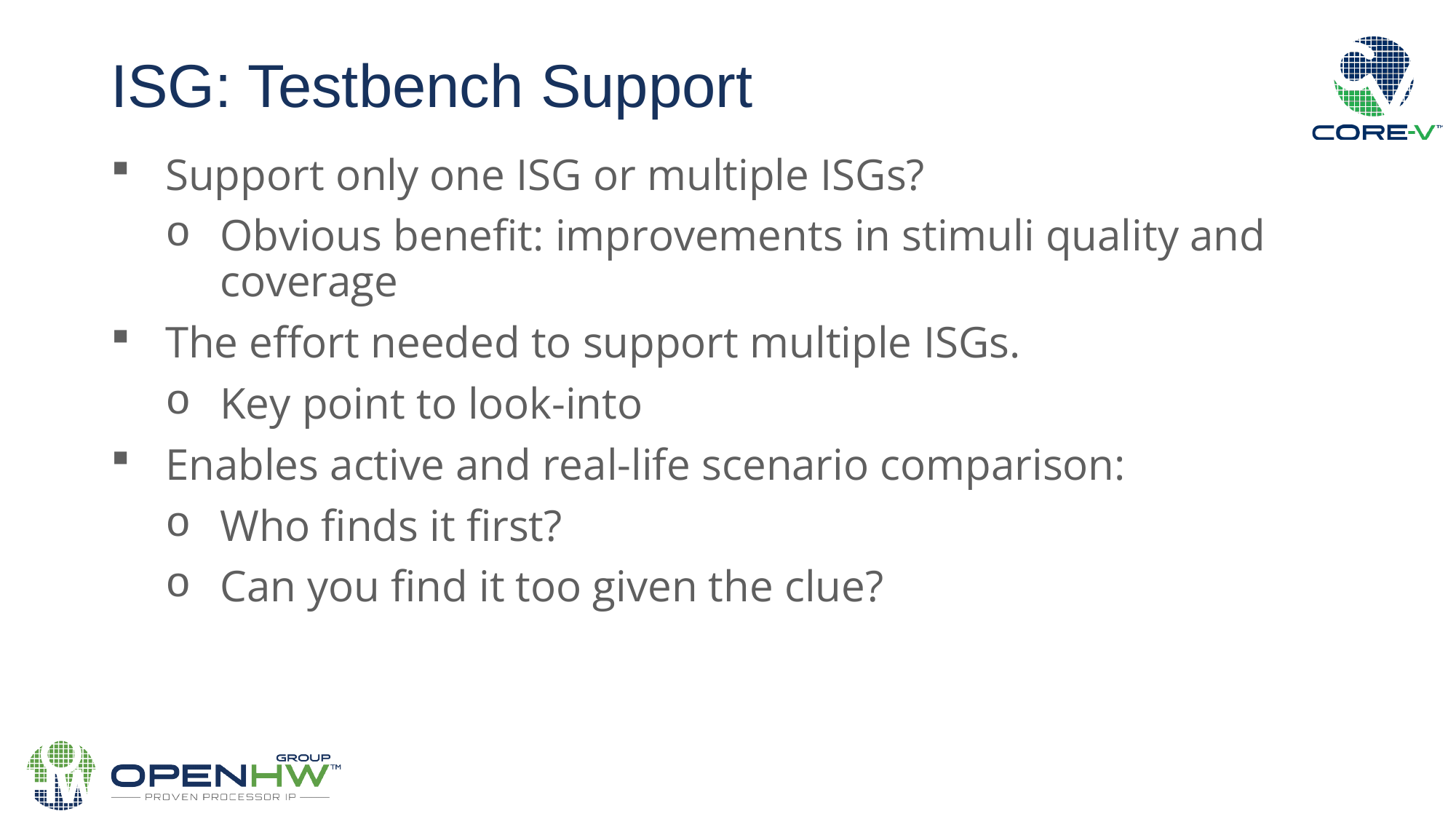

ISG: Testbench Support
Support only one ISG or multiple ISGs?
Obvious benefit: improvements in stimuli quality and coverage
The effort needed to support multiple ISGs.
Key point to look-into
Enables active and real-life scenario comparison:
Who finds it first?
Can you find it too given the clue?